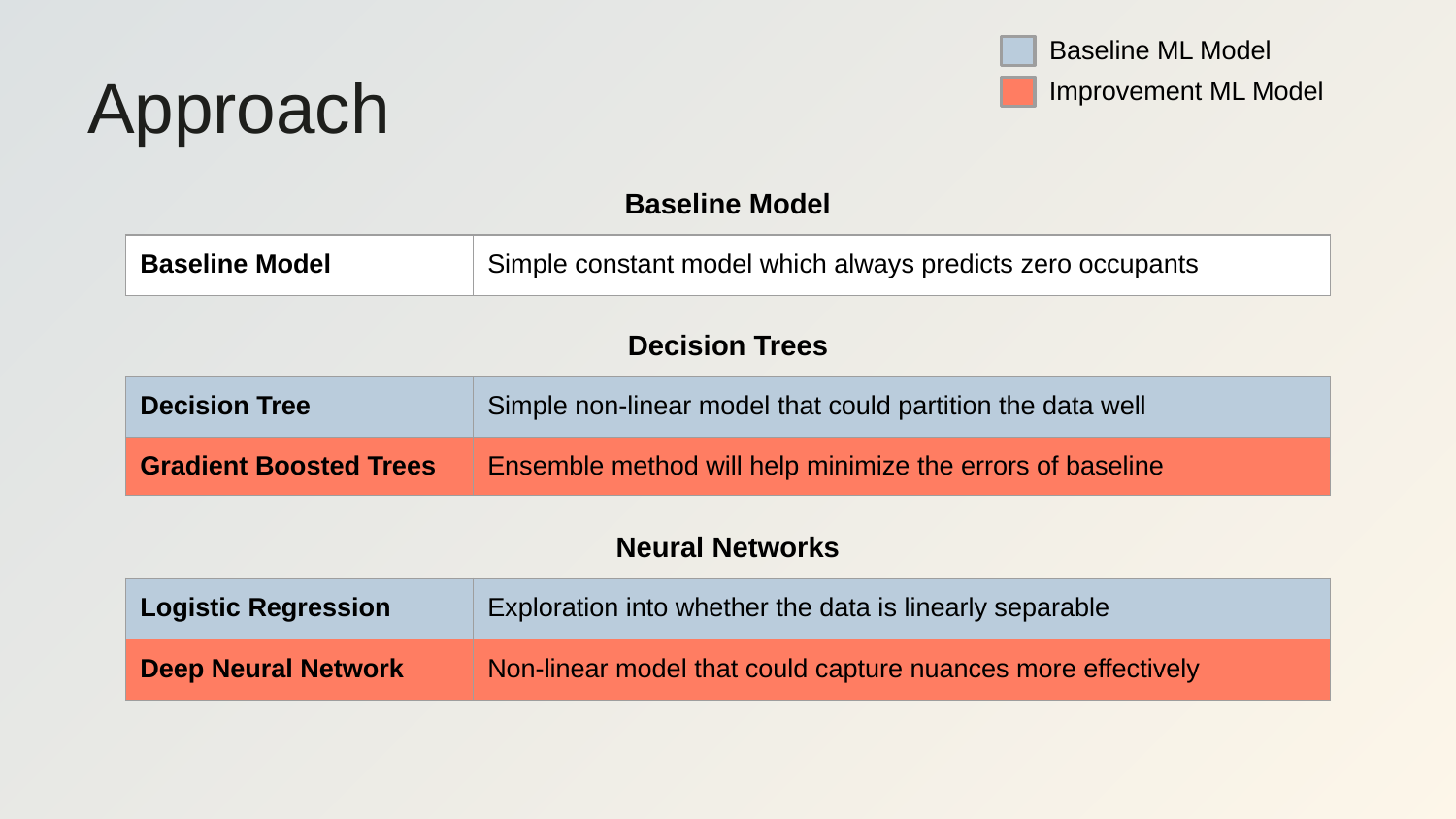

Baseline ML Model

Improvement ML Model

# Approach
Baseline Model
| Baseline Model | Simple constant model which always predicts zero occupants |
| --- | --- |

Machine learning models’ performance will be evaluated using macro-averaged f1 scores
Decision Trees
| Decision Tree | Simple non-linear model that could partition the data well |
| --- | --- |
| Gradient Boosted Trees | Ensemble method will help minimize the errors of baseline |
Neural Networks
| Logistic Regression | Exploration into whether the data is linearly separable |
| --- | --- |
| Deep Neural Network | Non-linear model that could capture nuances more effectively |